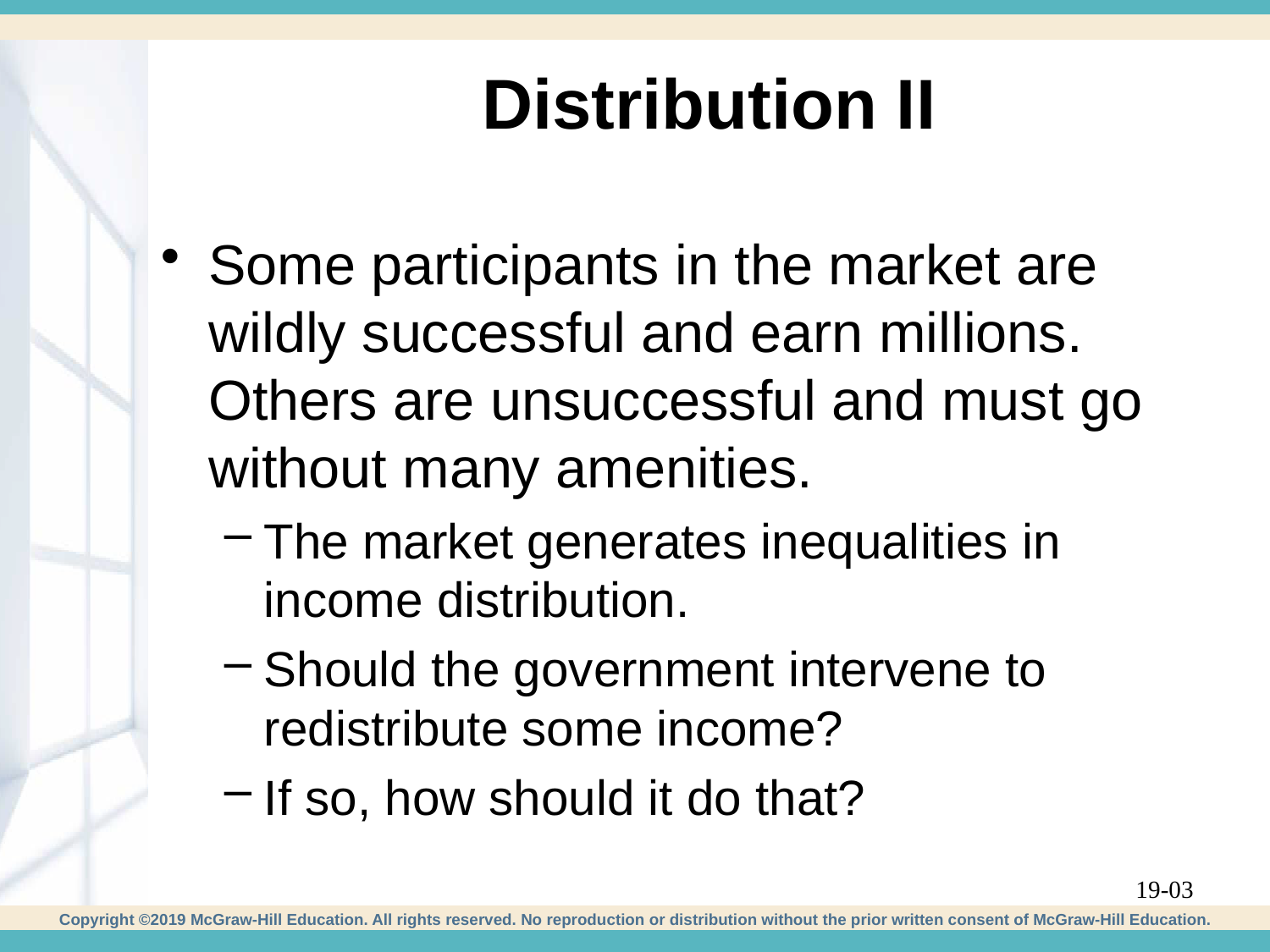

# Distribution II
Some participants in the market are wildly successful and earn millions. Others are unsuccessful and must go without many amenities.
The market generates inequalities in income distribution.
Should the government intervene to redistribute some income?
If so, how should it do that?
19-03